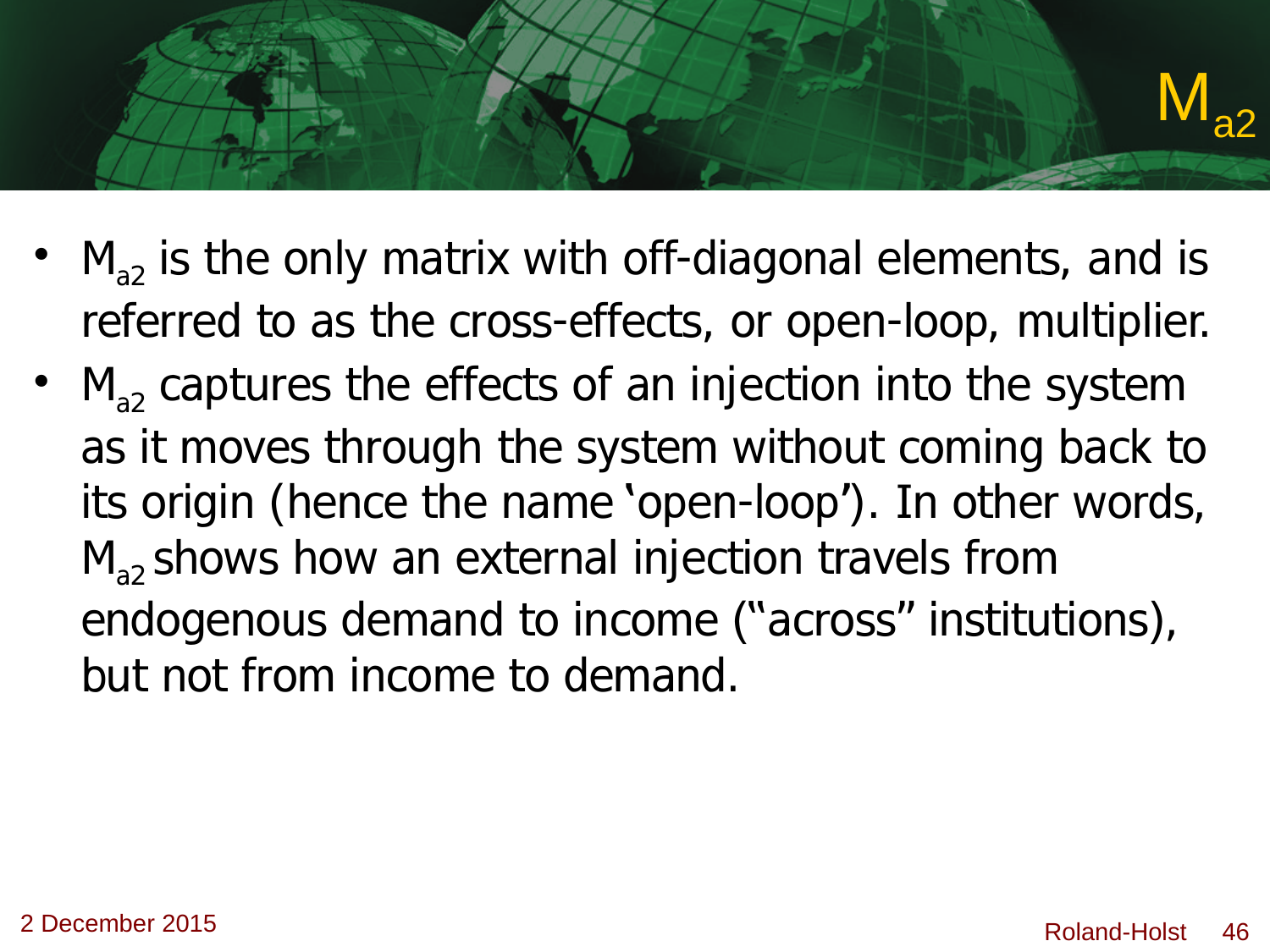

# Ma2
Ma2 is the only matrix with off-diagonal elements, and is referred to as the cross-effects, or open-loop, multiplier.
Ma2 captures the effects of an injection into the system as it moves through the system without coming back to its origin (hence the name ‘open-loop’). In other words, Ma2 shows how an external injection travels from endogenous demand to income (“across” institutions), but not from income to demand.